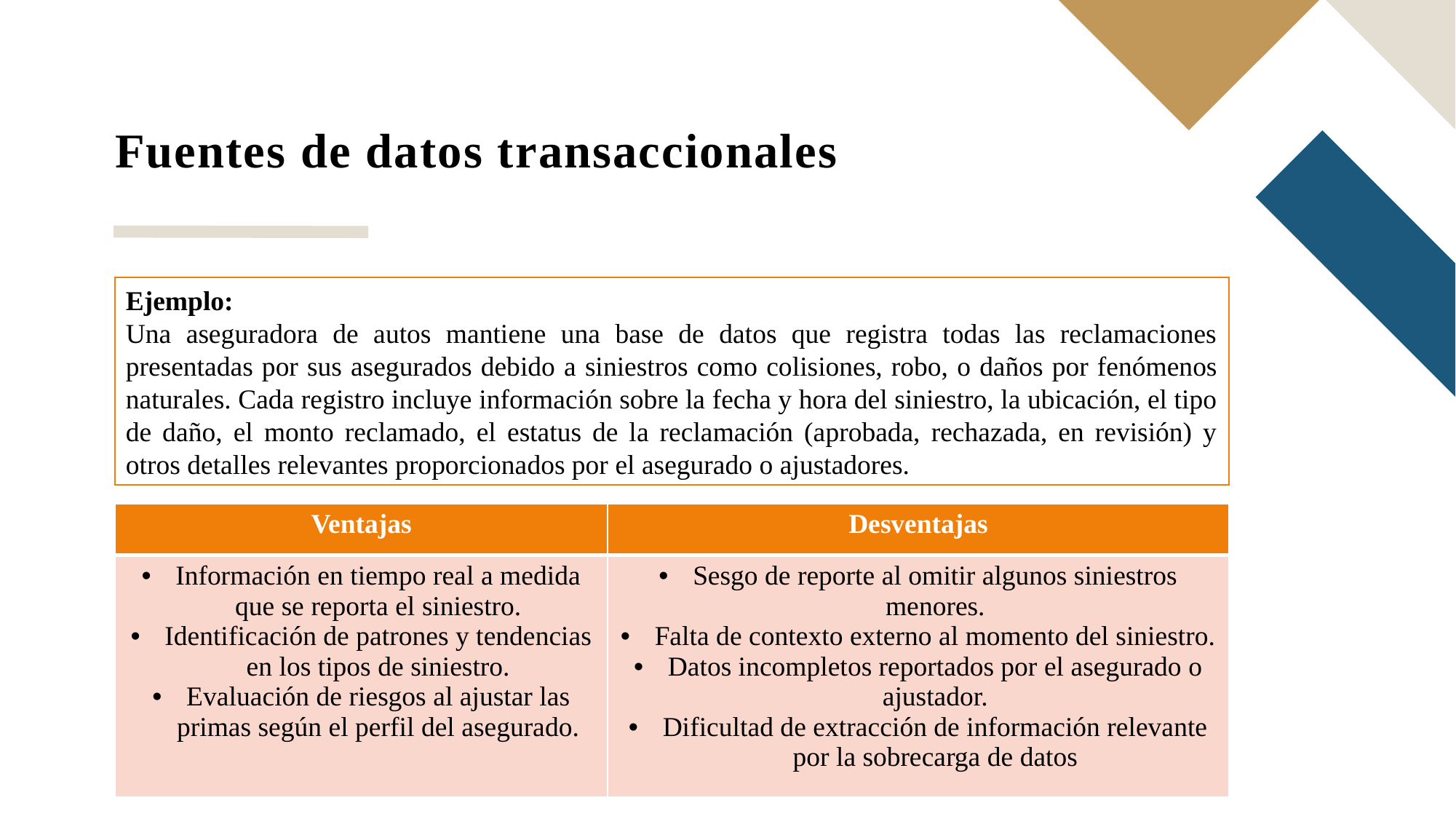

# Fuentes de datos transaccionales
Ejemplo:
Una aseguradora de autos mantiene una base de datos que registra todas las reclamaciones presentadas por sus asegurados debido a siniestros como colisiones, robo, o daños por fenómenos naturales. Cada registro incluye información sobre la fecha y hora del siniestro, la ubicación, el tipo de daño, el monto reclamado, el estatus de la reclamación (aprobada, rechazada, en revisión) y otros detalles relevantes proporcionados por el asegurado o ajustadores.
| Ventajas | Desventajas |
| --- | --- |
| Información en tiempo real a medida que se reporta el siniestro. Identificación de patrones y tendencias en los tipos de siniestro. Evaluación de riesgos al ajustar las primas según el perfil del asegurado. | Sesgo de reporte al omitir algunos siniestros menores. Falta de contexto externo al momento del siniestro. Datos incompletos reportados por el asegurado o ajustador. Dificultad de extracción de información relevante por la sobrecarga de datos |